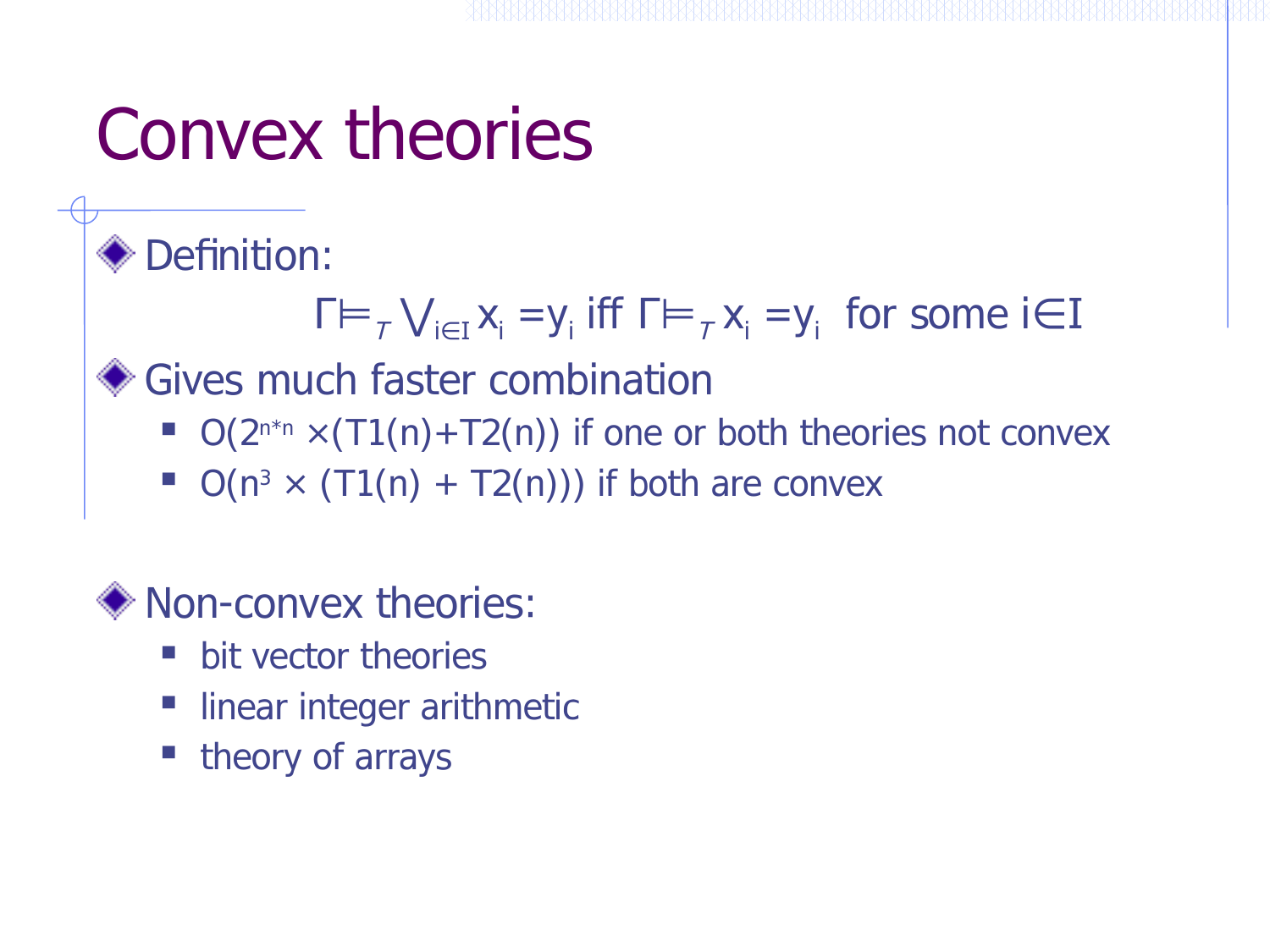

# Convex theories
Definition:
		Γ⊨T ⋁i∈I xi =yi iff Γ⊨T xi =yi  for some i∈I
Gives much faster combination
O(2n*n ×(T1(n)+T2(n)) if one or both theories not convex
O(n3 × (T1(n) + T2(n))) if both are convex

Non-convex theories:
bit vector theories
linear integer arithmetic
theory of arrays